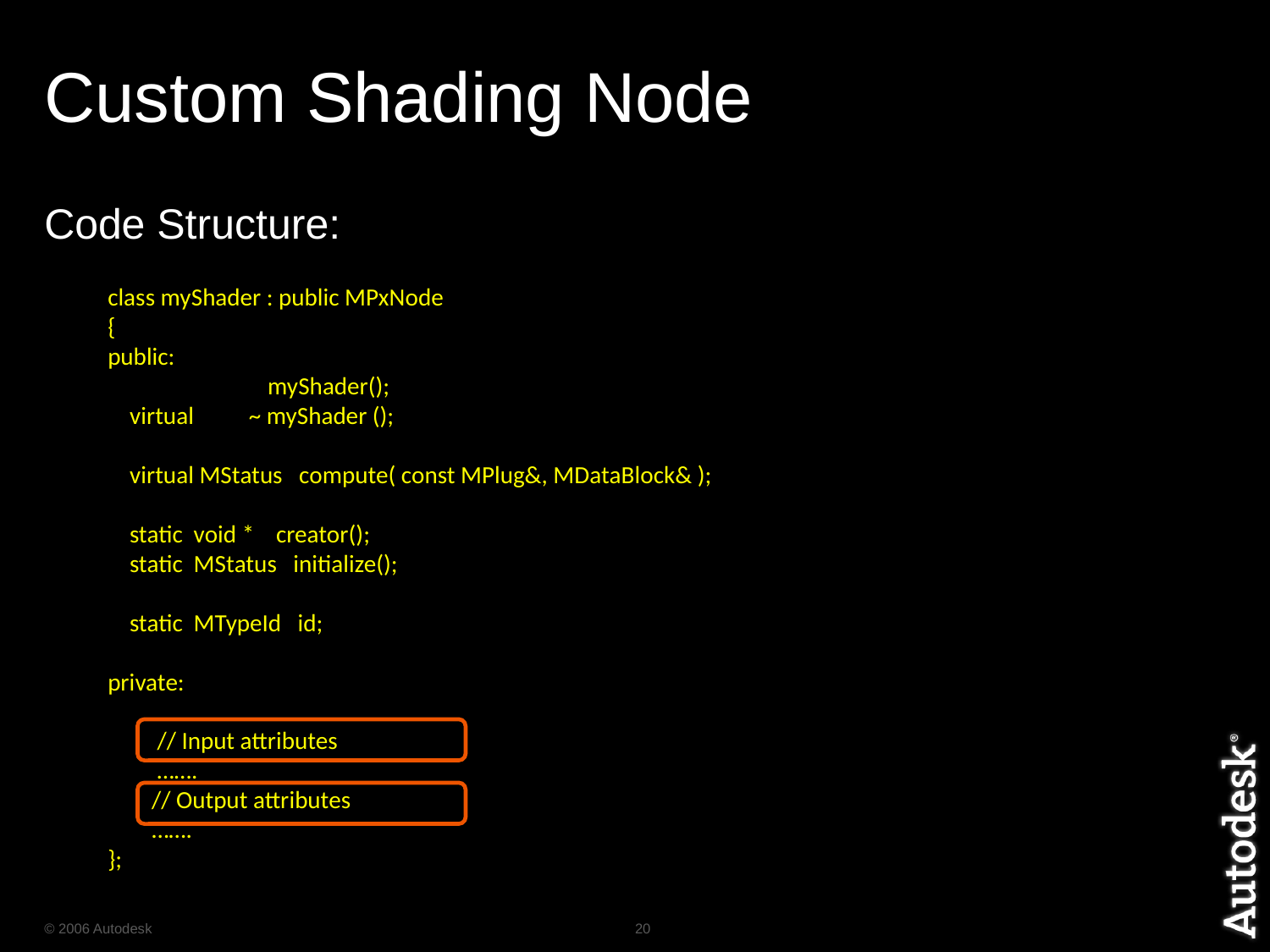

# Custom Shading Node
Code Structure:

class myShader : public MPxNode
{
public:
 	      myShader();
    virtual          ~ myShader ();

    virtual MStatus   compute( const MPlug&, MDataBlock& );

    static  void *    creator();
    static  MStatus   initialize();

    static  MTypeId   id;

private:

         // Input attributes
         …….
        // Output attributes
        …….
};